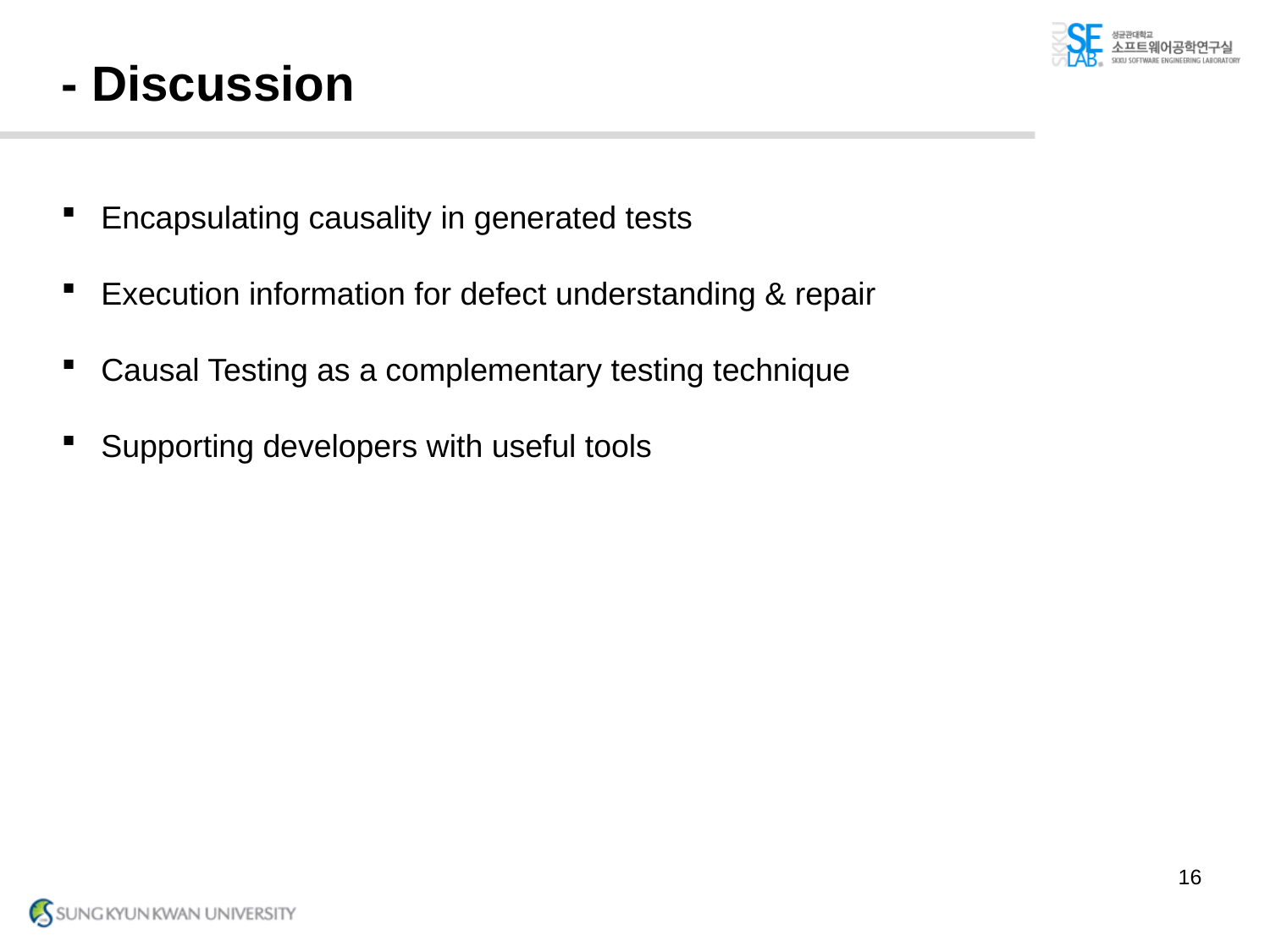

# - Discussion
Encapsulating causality in generated tests

Execution information for defect understanding & repair

Causal Testing as a complementary testing technique

Supporting developers with useful tools
16